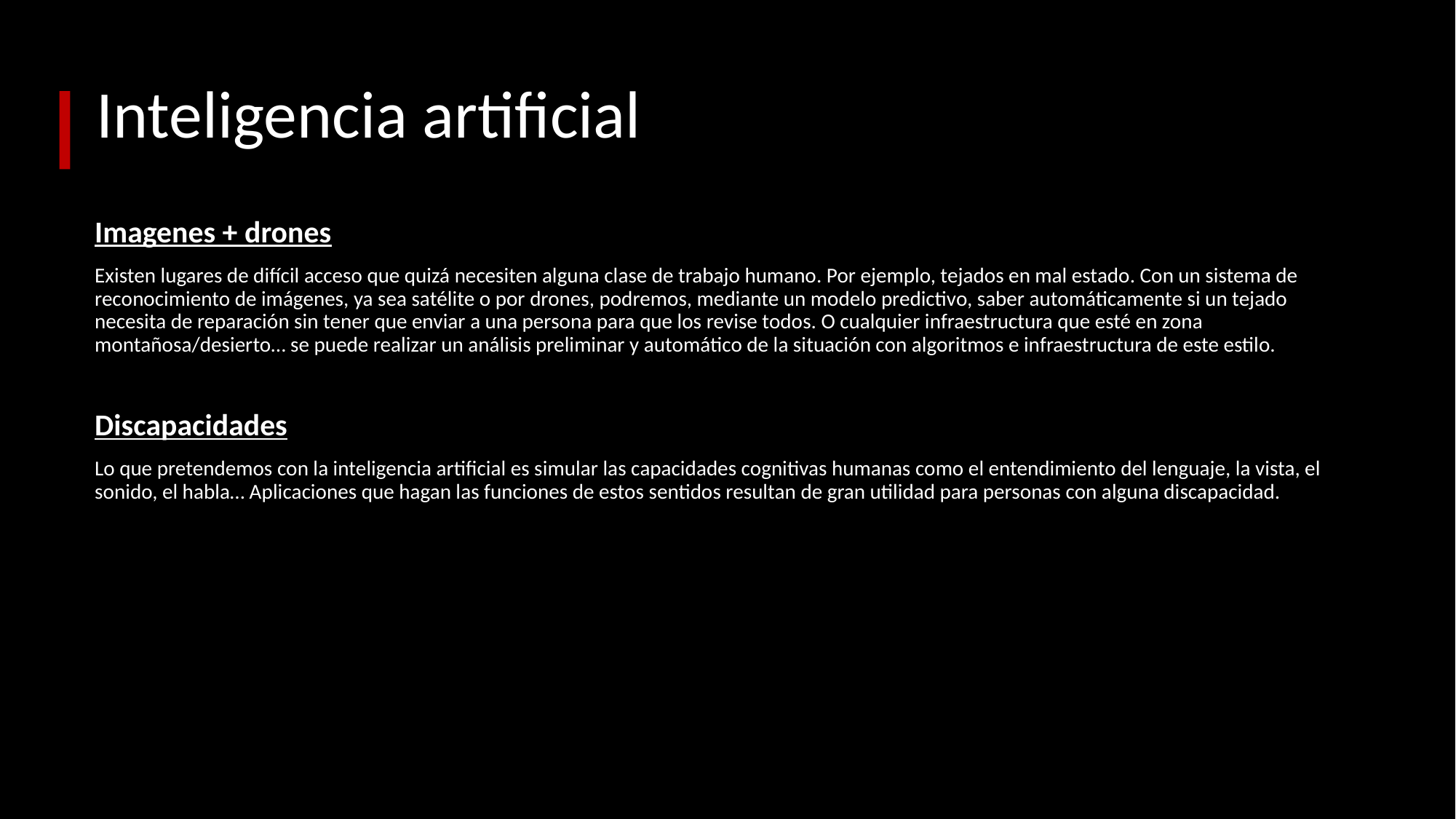

# Inteligencia artificial

Imagenes + drones
Existen lugares de difícil acceso que quizá necesiten alguna clase de trabajo humano. Por ejemplo, tejados en mal estado. Con un sistema de reconocimiento de imágenes, ya sea satélite o por drones, podremos, mediante un modelo predictivo, saber automáticamente si un tejado necesita de reparación sin tener que enviar a una persona para que los revise todos. O cualquier infraestructura que esté en zona montañosa/desierto… se puede realizar un análisis preliminar y automático de la situación con algoritmos e infraestructura de este estilo.

Discapacidades
Lo que pretendemos con la inteligencia artificial es simular las capacidades cognitivas humanas como el entendimiento del lenguaje, la vista, el sonido, el habla… Aplicaciones que hagan las funciones de estos sentidos resultan de gran utilidad para personas con alguna discapacidad.